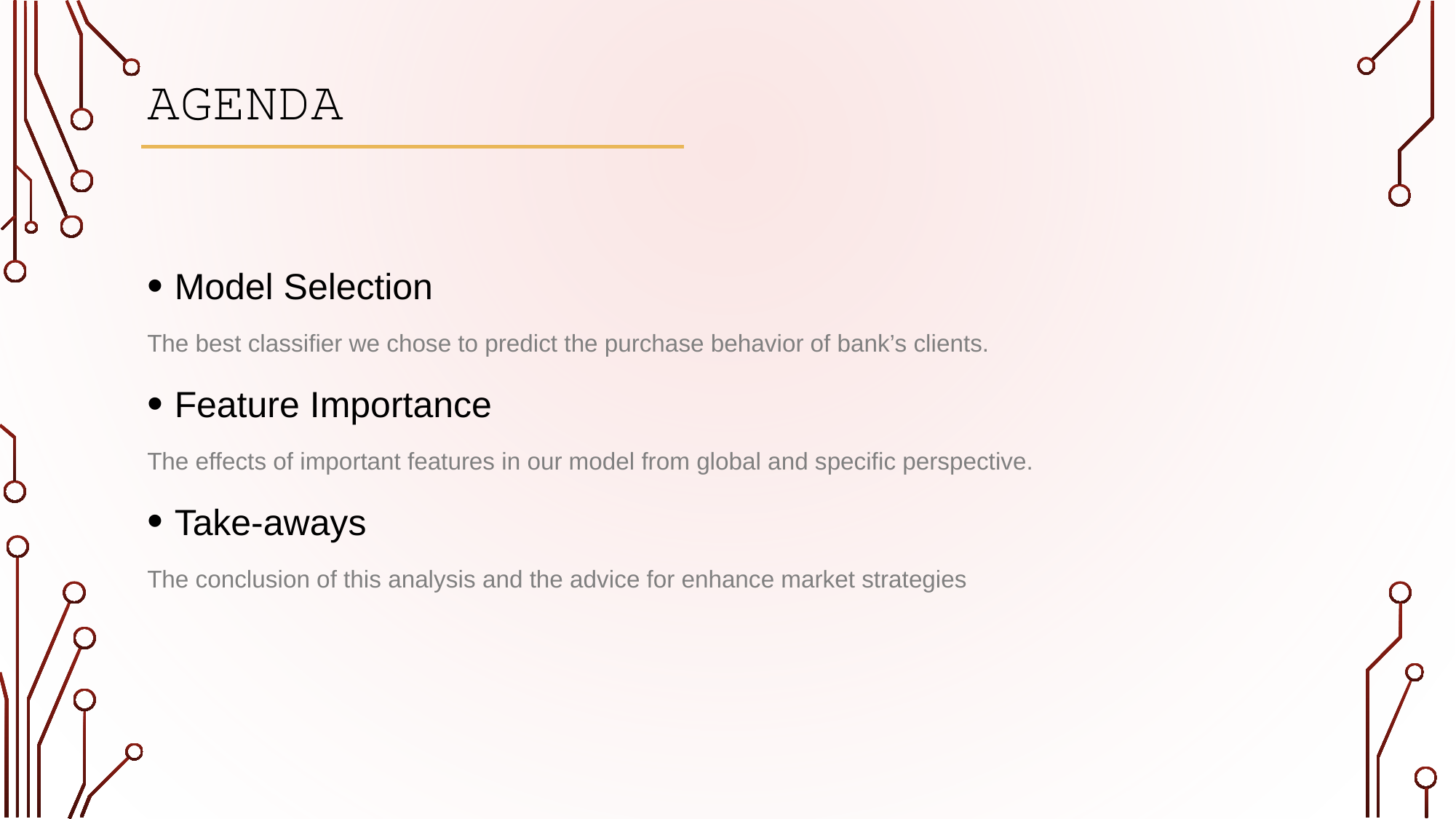

# Agenda
Model Selection
The best classifier we chose to predict the purchase behavior of bank’s clients.
Feature Importance
The effects of important features in our model from global and specific perspective.
Take-aways
The conclusion of this analysis and the advice for enhance market strategies